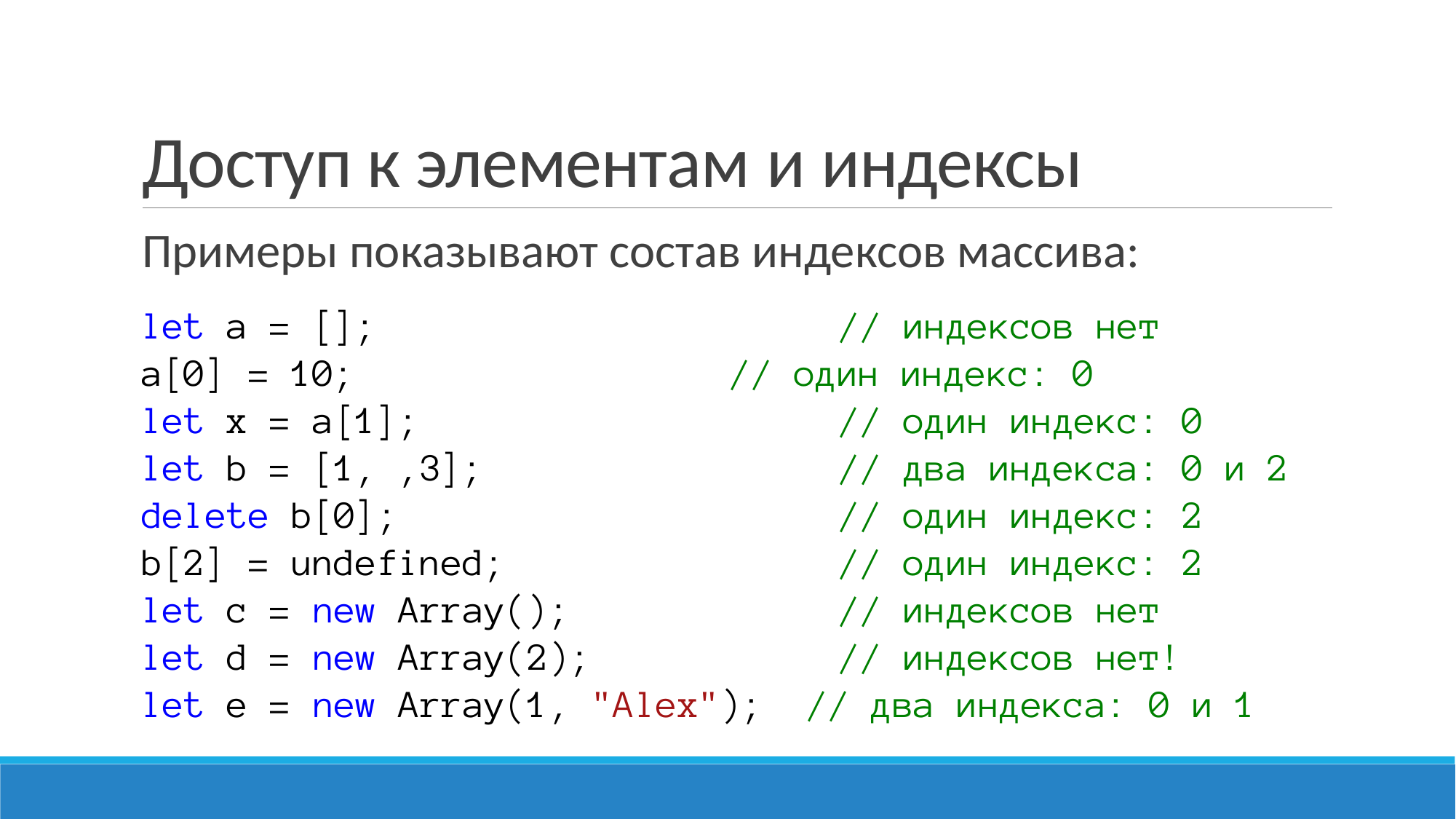

# Доступ к элементам и индексы
Примеры показывают состав индексов массива:
let a = [];				  // индексов нет
a[0] = 10;				  // один индекс: 0
let x = a[1]; 				  // один индекс: 0
let b = [1, ,3]; 			  // два индекса: 0 и 2
delete b[0]; 				  // один индекс: 2
b[2] = undefined; 			  // один индекс: 2
let c = new Array(); 		  // индексов нет
let d = new Array(2); 		  // индексов нет!
let e = new Array(1, "Alex");  // два индекса: 0 и 1